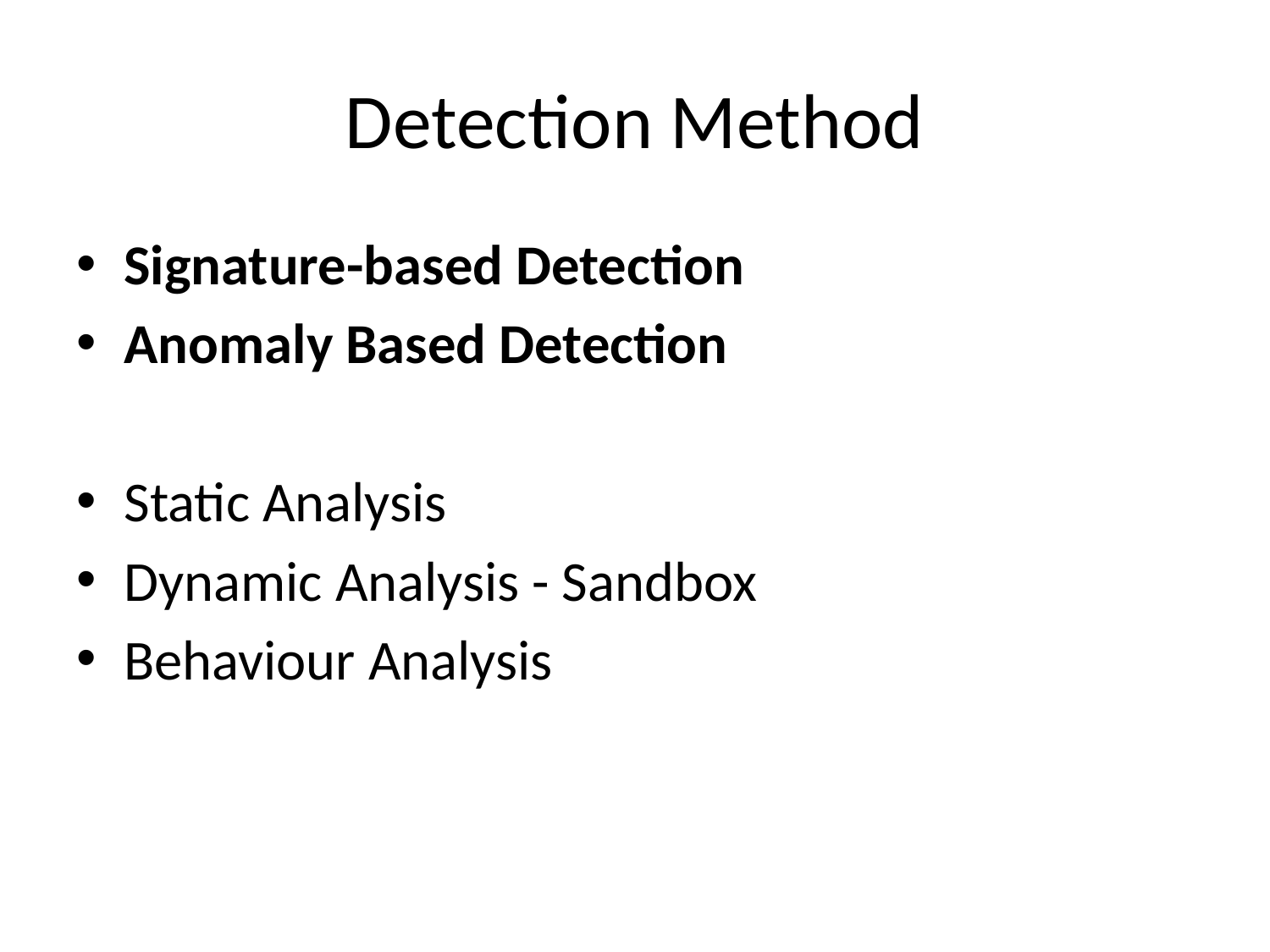

# Detection Method
Signature-based Detection
Anomaly Based Detection

Static Analysis
Dynamic Analysis - Sandbox
Behaviour Analysis